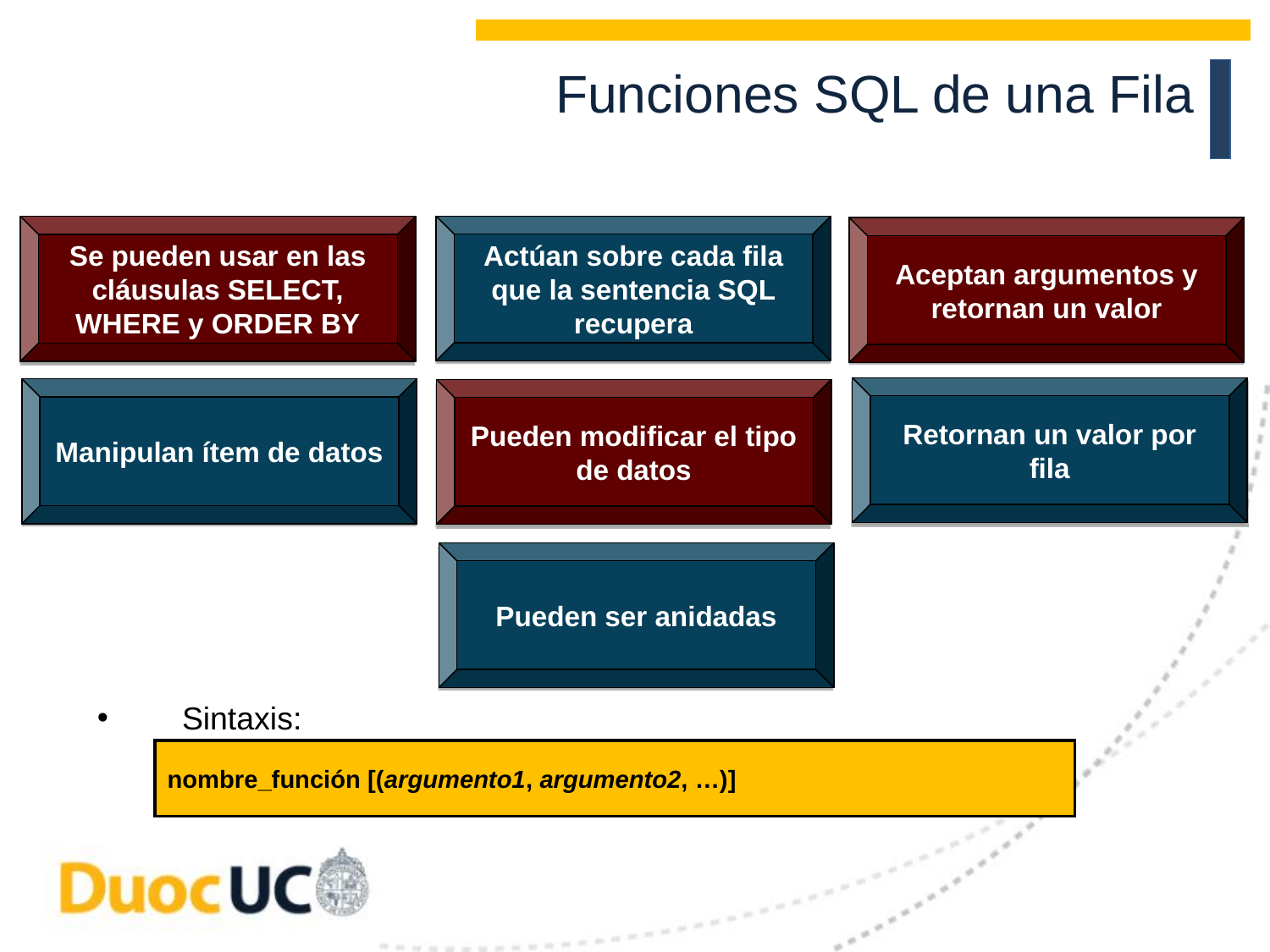

Funciones SQL de una Fila
Actúan sobre cada fila que la sentencia SQL recupera
Se pueden usar en las cláusulas SELECT, WHERE y ORDER BY
Aceptan argumentos y retornan un valor
Retornan un valor por fila
Manipulan ítem de datos
Pueden modificar el tipo de datos
Pueden ser anidadas
Sintaxis:

nombre_función [(argumento1, argumento2, …)]